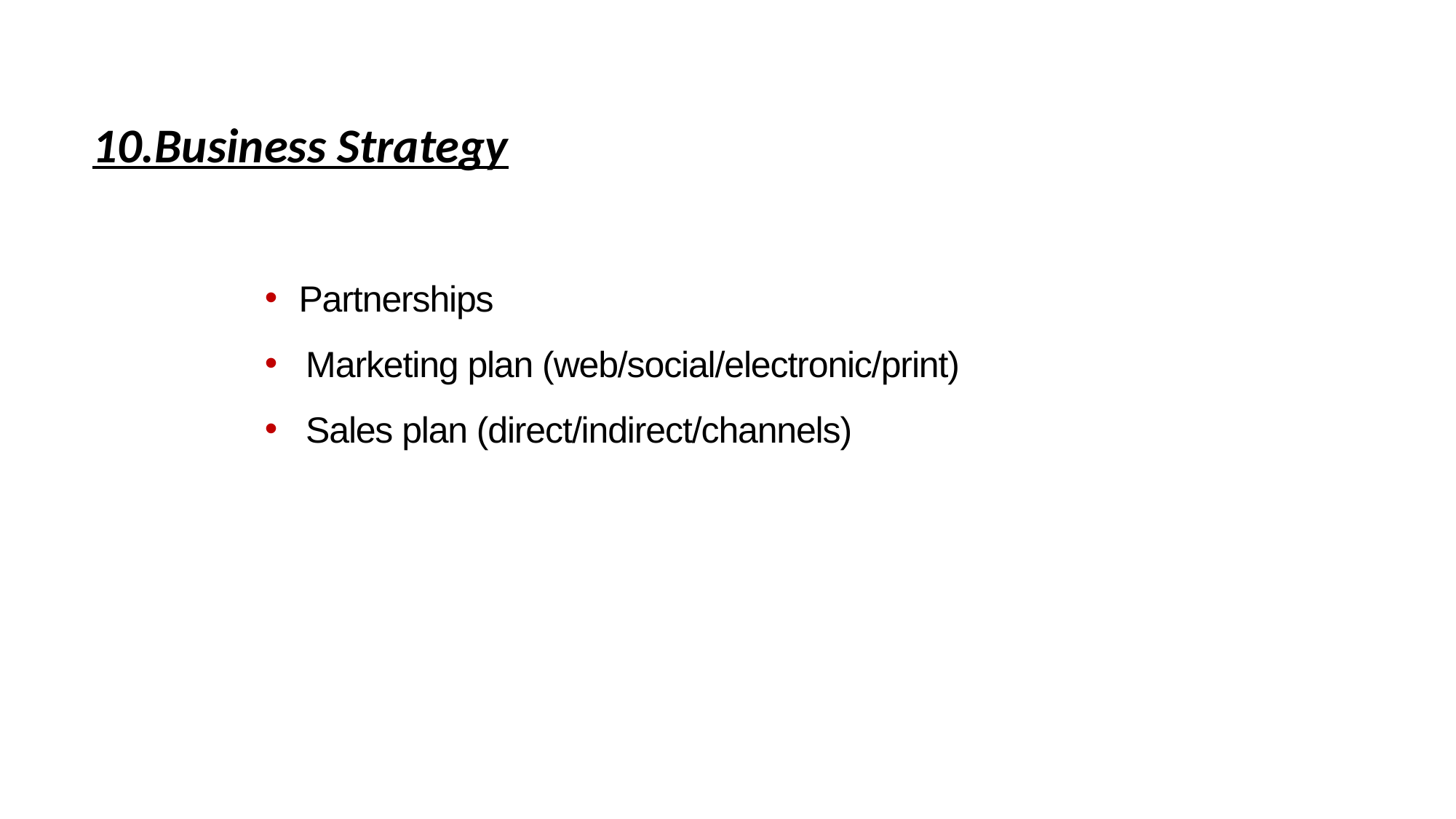

10.Business Strategy

Partnerships
Marketing plan (web/social/electronic/print)
Sales plan (direct/indirect/channels)